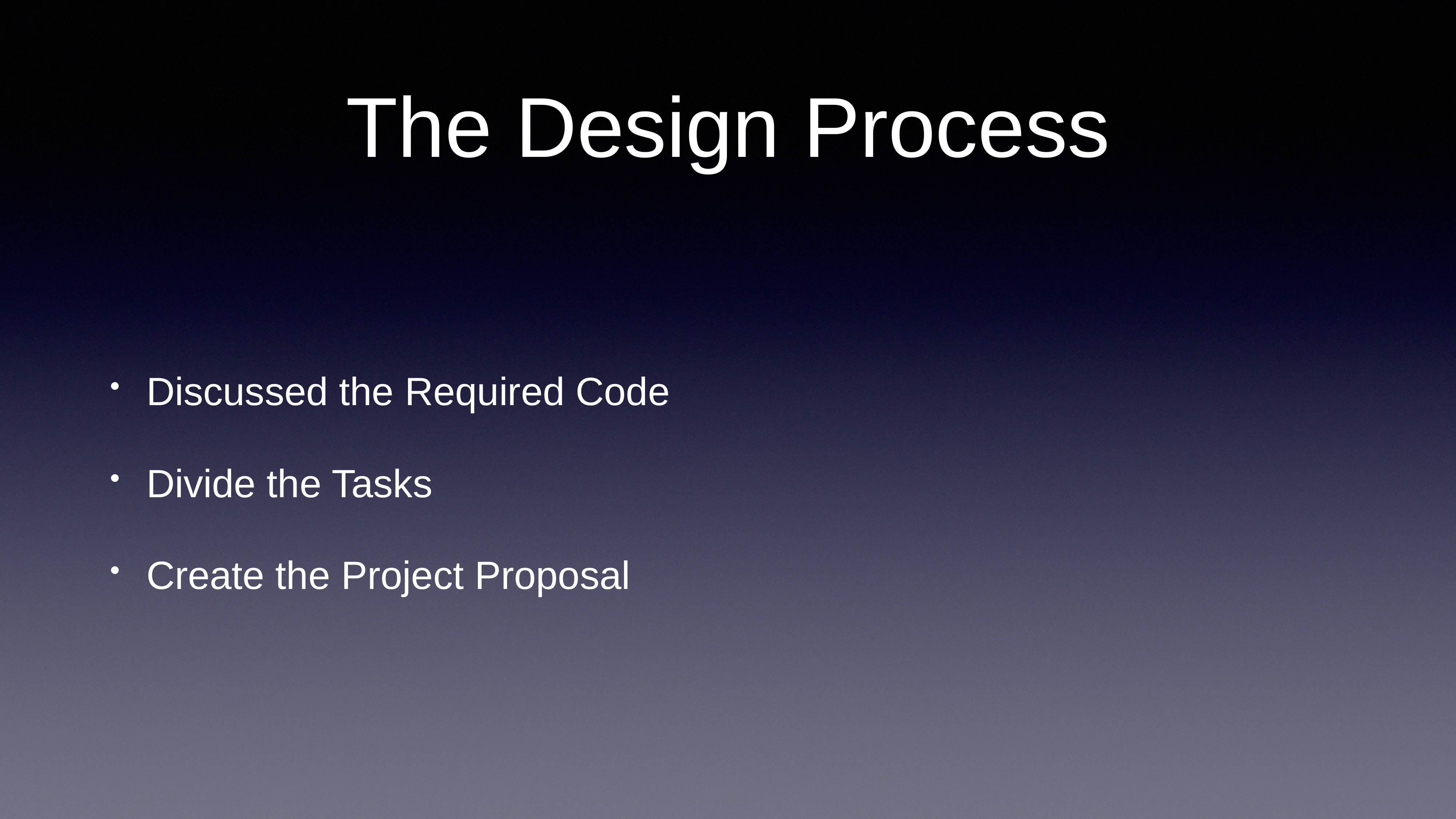

# The Design Process
Discussed the Required Code
Divide the Tasks
Create the Project Proposal